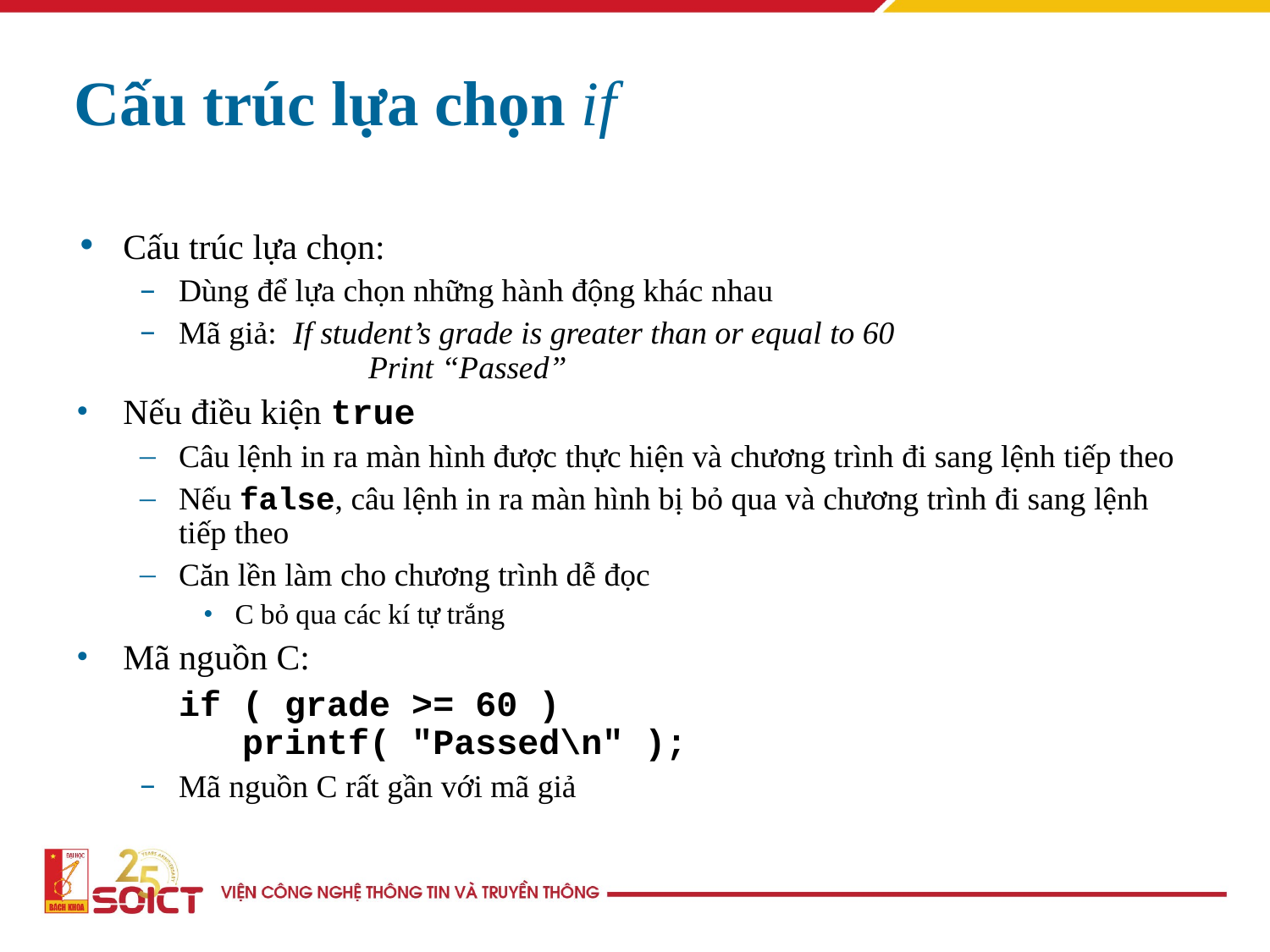

Cấu trúc lựa chọn if
Cấu trúc lựa chọn:
Dùng để lựa chọn những hành động khác nhau
Mã giả:  If student’s grade is greater than or equal to 60
				Print “Passed”
Nếu điều kiện true
Câu lệnh in ra màn hình được thực hiện và chương trình đi sang lệnh tiếp theo
Nếu false, câu lệnh in ra màn hình bị bỏ qua và chương trình đi sang lệnh tiếp theo
Căn lền làm cho chương trình dễ đọc
C bỏ qua các kí tự trắng
Mã nguồn C:
	if ( grade >= 60 )
   printf( "Passed\n" );
Mã nguồn C rất gần với mã giả